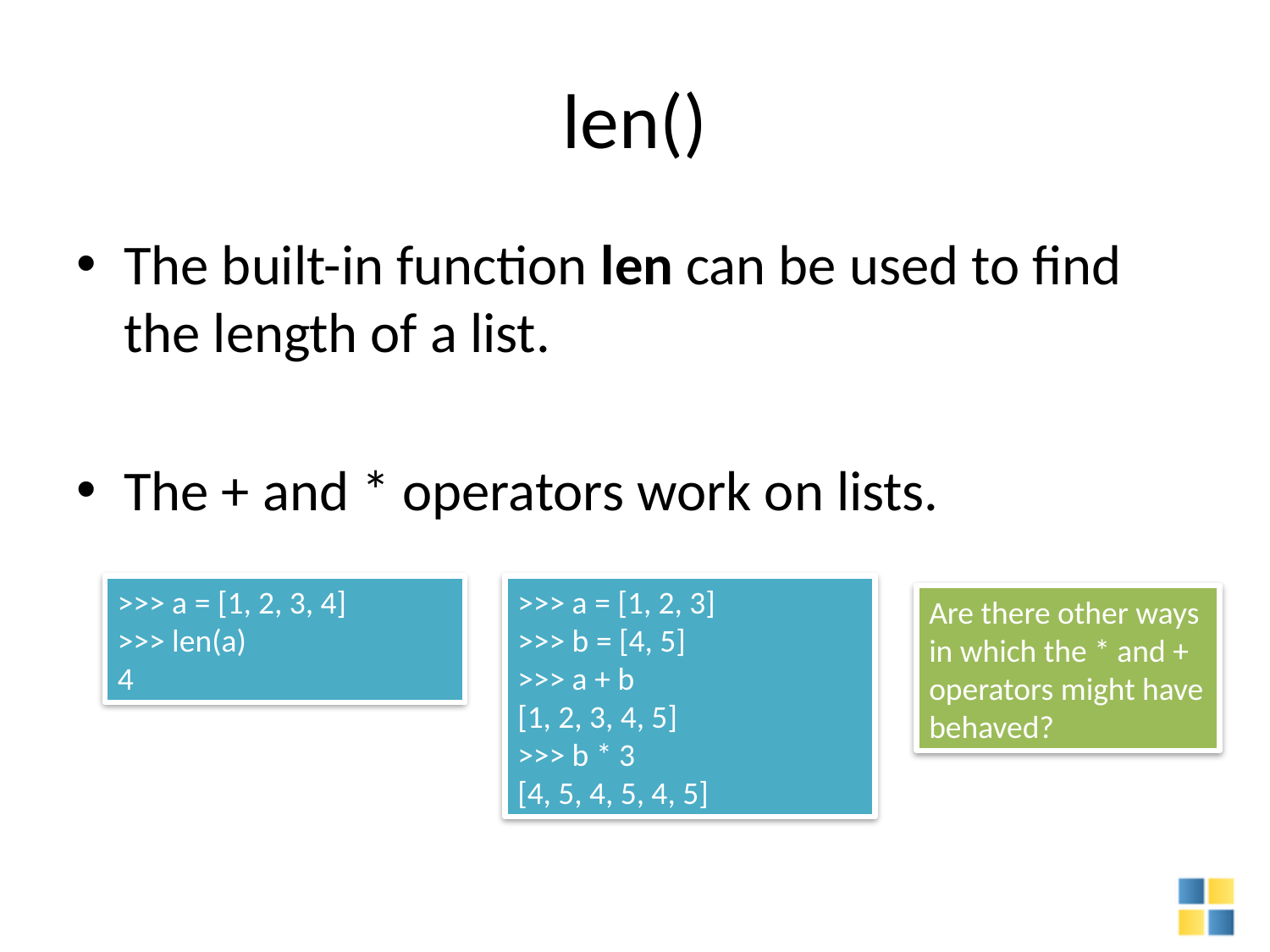

# len()
The built-in function len can be used to find the length of a list.

The + and * operators work on lists.

>>> a = [1, 2, 3, 4]
>>> len(a)
4
>>> a = [1, 2, 3]
>>> b = [4, 5]
>>> a + b
[1, 2, 3, 4, 5]
>>> b * 3
[4, 5, 4, 5, 4, 5]
Are there other ways
in which the * and +
operators might have
behaved?